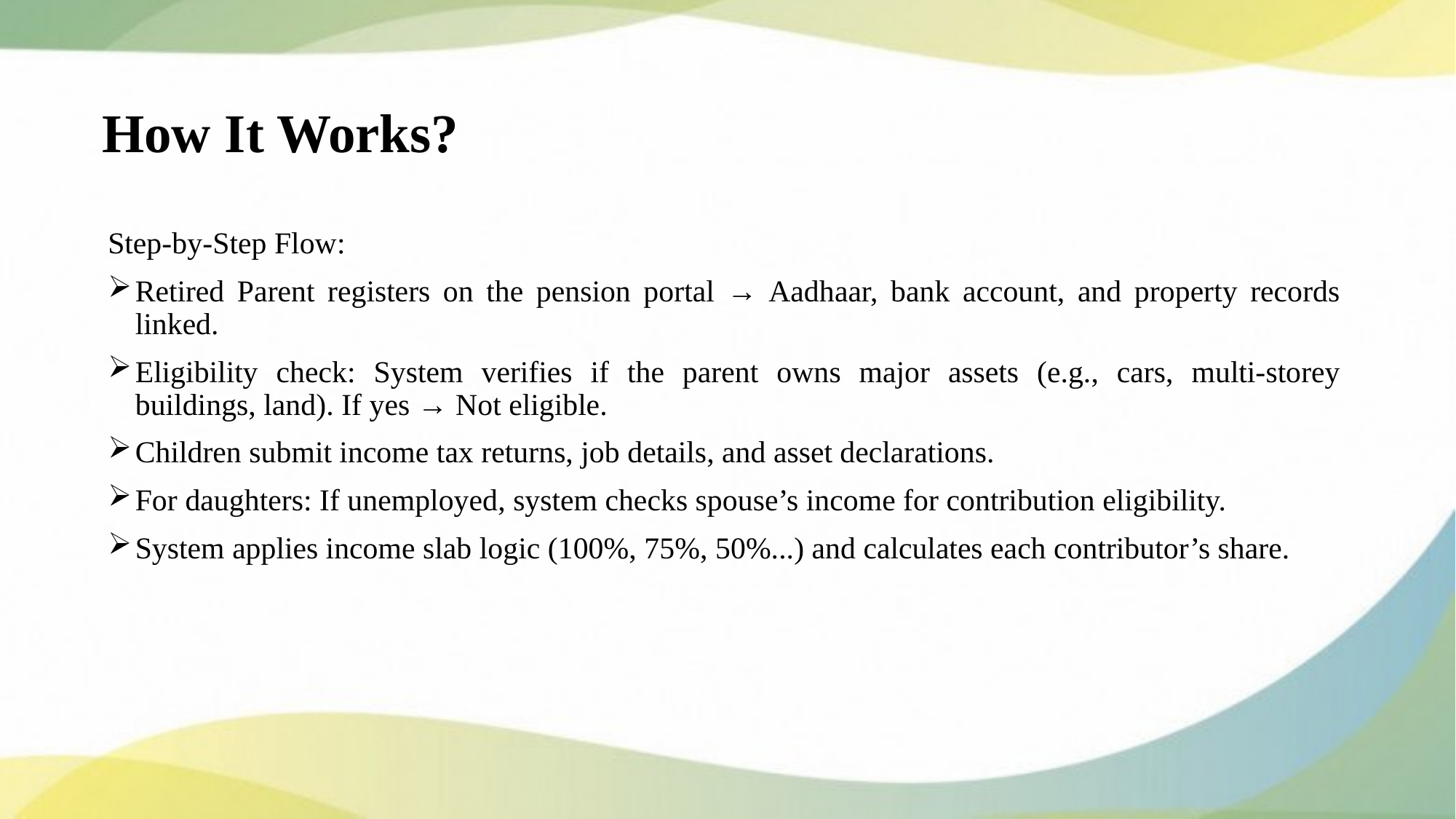

# How It Works?

Step-by-Step Flow:
Retired Parent registers on the pension portal → Aadhaar, bank account, and property records linked.
Eligibility check: System verifies if the parent owns major assets (e.g., cars, multi-storey buildings, land). If yes → Not eligible.
Children submit income tax returns, job details, and asset declarations.
For daughters: If unemployed, system checks spouse’s income for contribution eligibility.
System applies income slab logic (100%, 75%, 50%...) and calculates each contributor’s share.